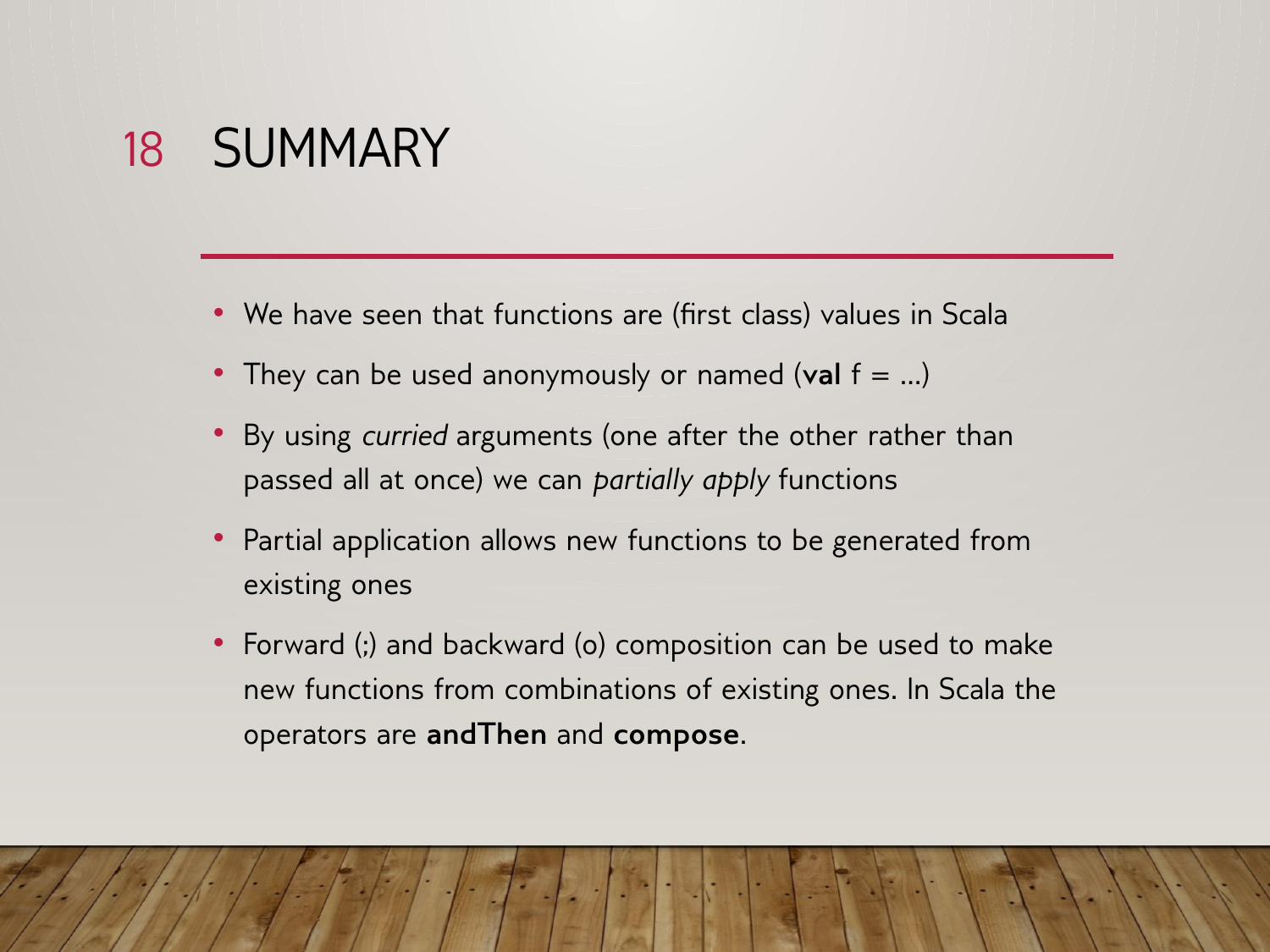

18
# summary
We have seen that functions are (first class) values in Scala
They can be used anonymously or named (val f = …)
By using curried arguments (one after the other rather than passed all at once) we can partially apply functions
Partial application allows new functions to be generated from existing ones
Forward (;) and backward (o) composition can be used to make new functions from combinations of existing ones. In Scala the operators are andThen and compose.